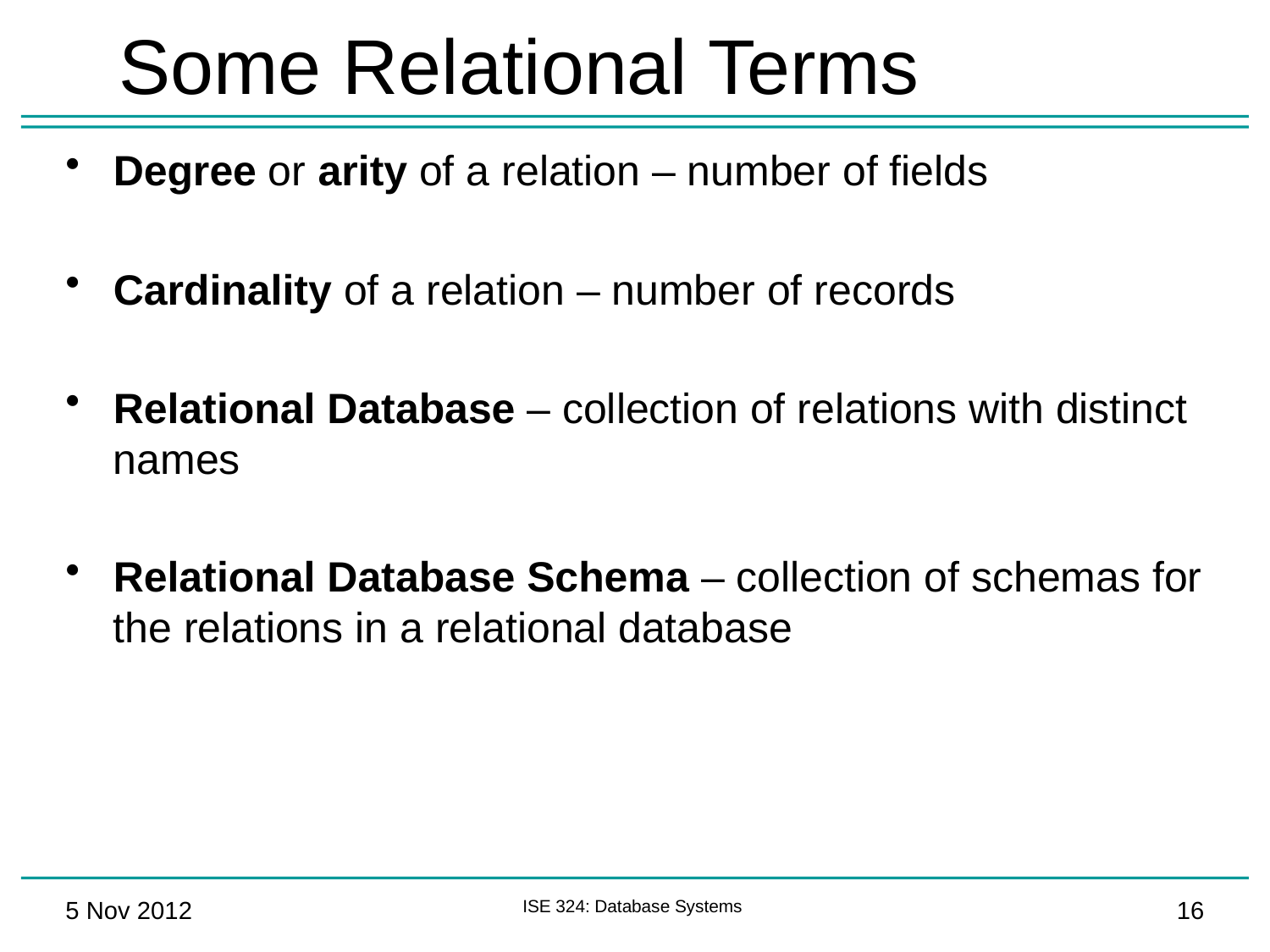

# Some Relational Terms
Degree or arity of a relation – number of fields

Cardinality of a relation – number of records

Relational Database – collection of relations with distinct names

Relational Database Schema – collection of schemas for the relations in a relational database
5 Nov 2012
ISE 324: Database Systems
16